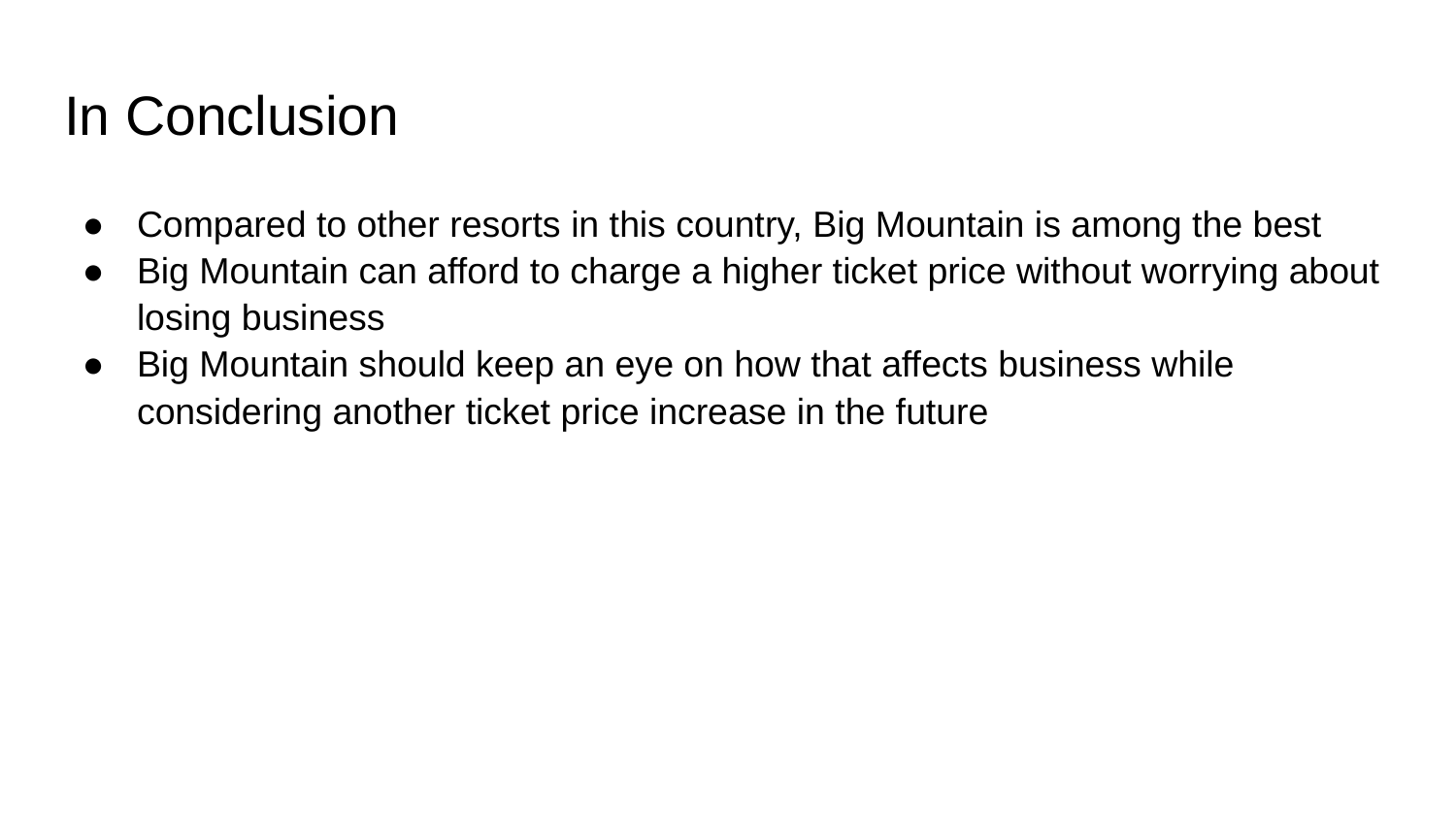

# In Conclusion
Compared to other resorts in this country, Big Mountain is among the best
Big Mountain can afford to charge a higher ticket price without worrying about losing business
Big Mountain should keep an eye on how that affects business while considering another ticket price increase in the future